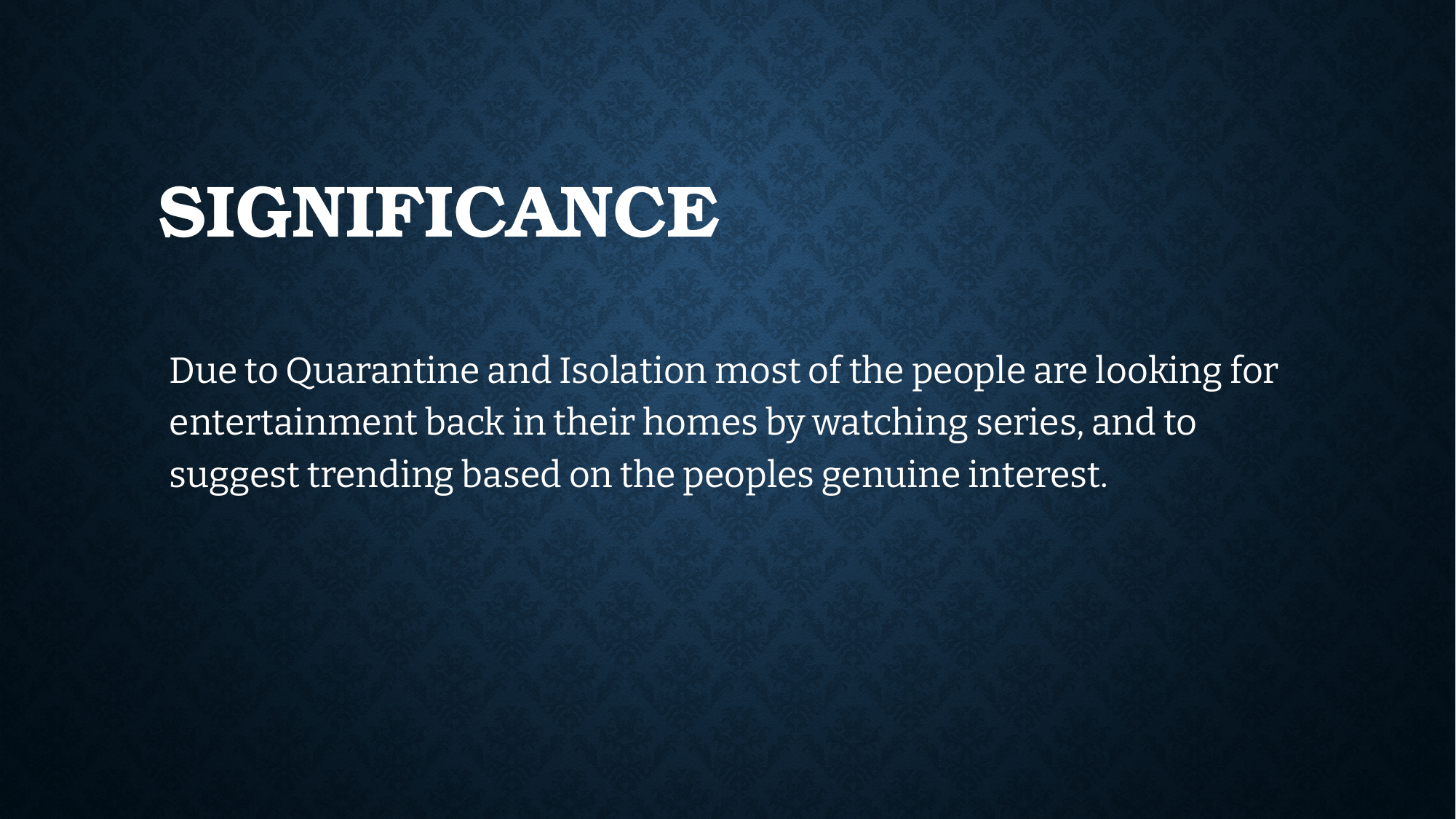

# SIGNIFICANCE
Due to Quarantine and Isolation most of the people are looking for entertainment back in their homes by watching series, and to suggest trending based on the peoples genuine interest.